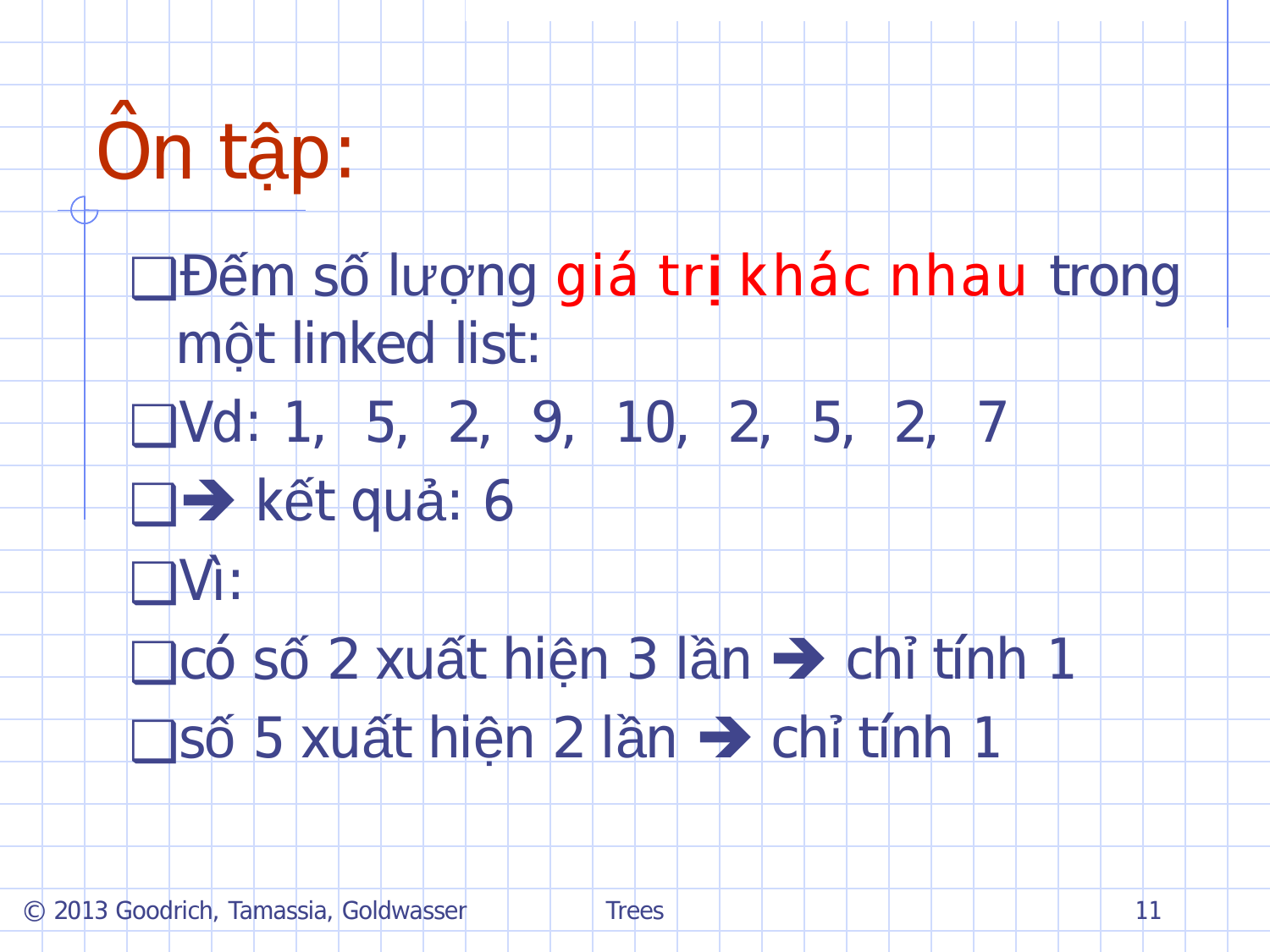

# Ôn tập:
Đếm số lượng giá trị khác nhau trong một linked list:
Vd: 1,  5,  2,  9,  10,  2,  5,  2,  7
🡺 kết quả: 6
Vì:
có số 2 xuất hiện 3 lần 🡺 chỉ tính 1
số 5 xuất hiện 2 lần 🡺 chỉ tính 1
© 2013 Goodrich, Tamassia, Goldwasser
Trees
11